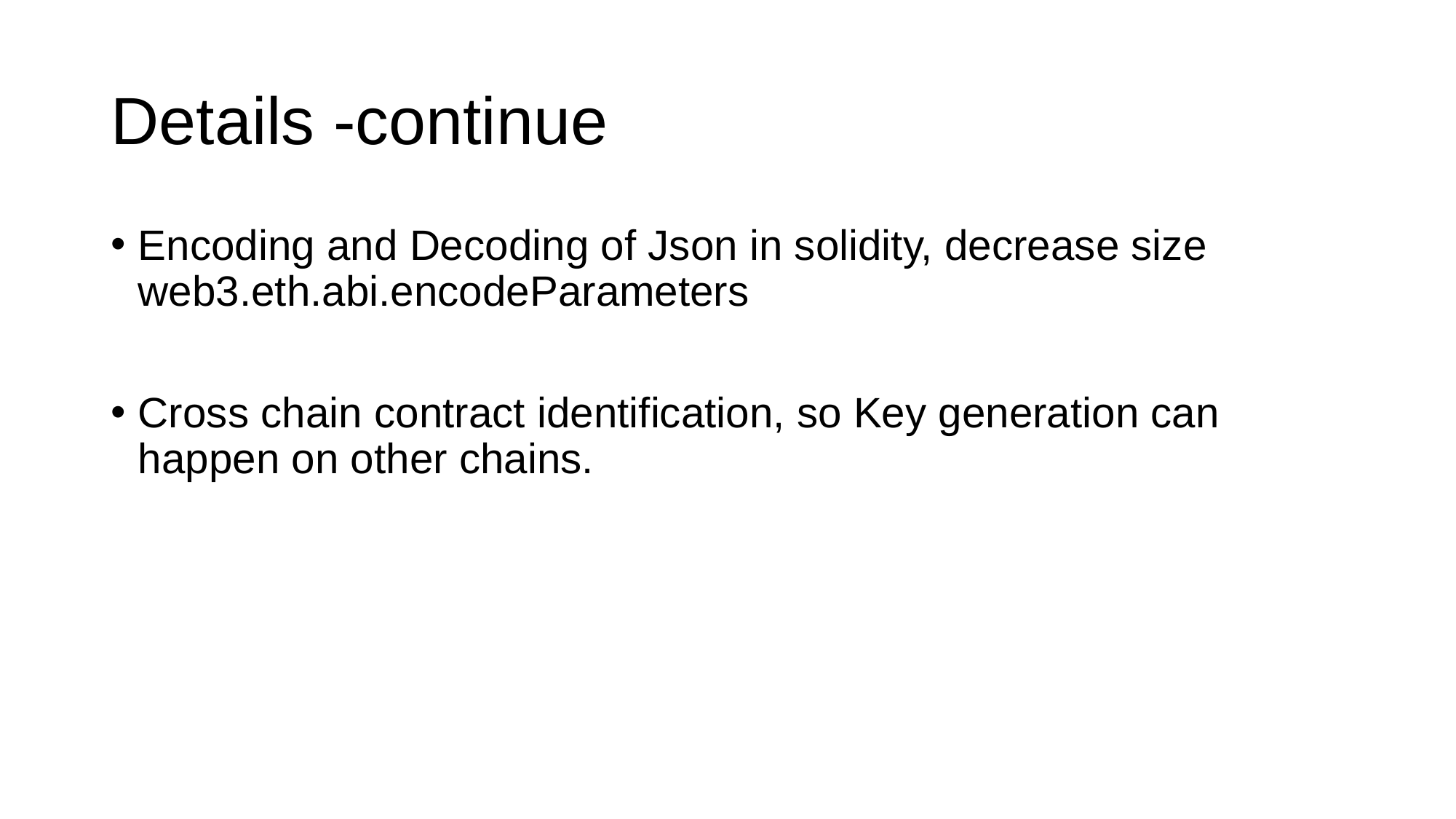

# Details -continue
Encoding and Decoding of Json in solidity, decrease size web3.eth.abi.encodeParameters

Cross chain contract identification, so Key generation can happen on other chains.